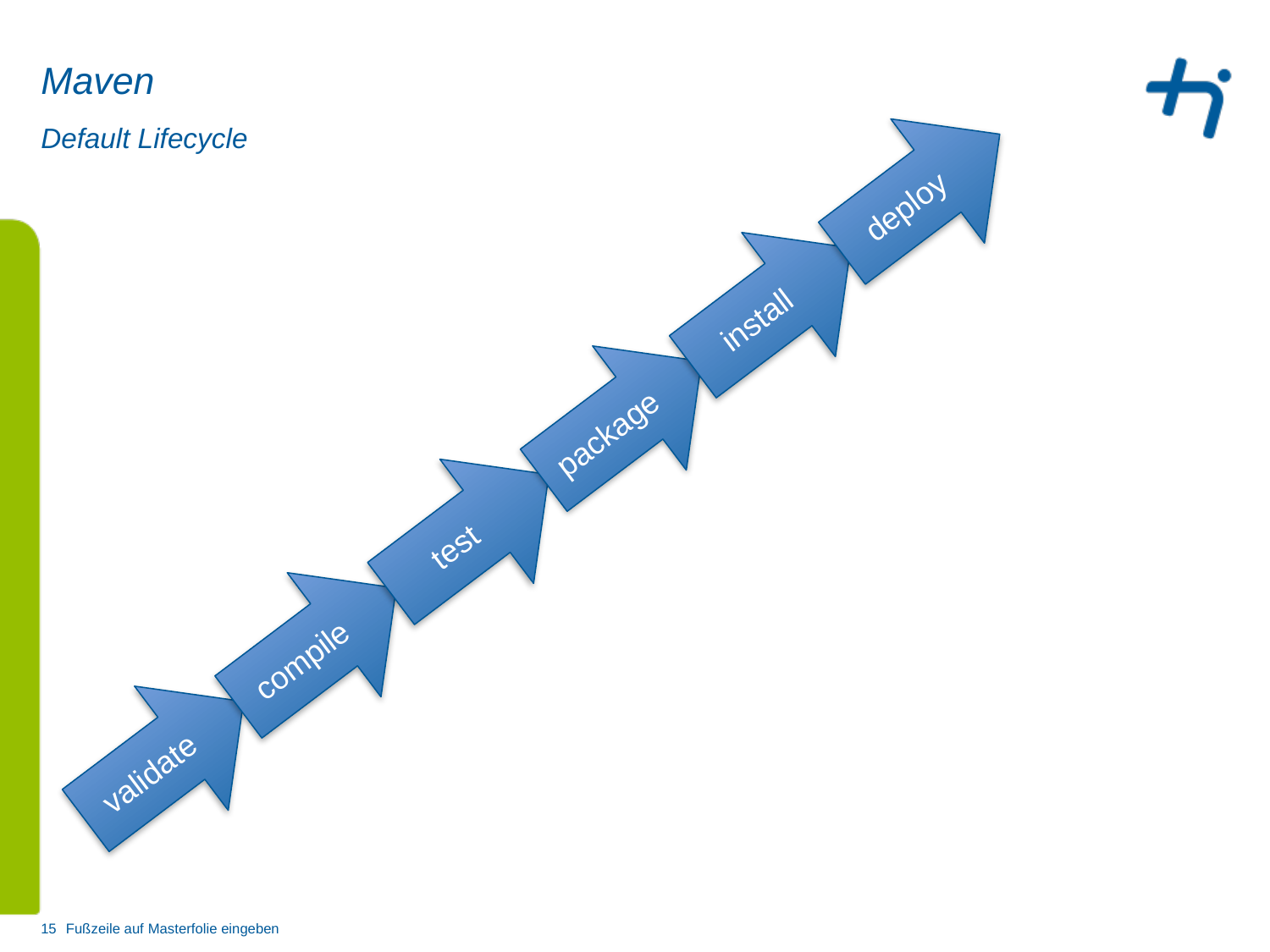

# Maven
Default Lifecycle
deploy
install
package
test
compile
validate
15